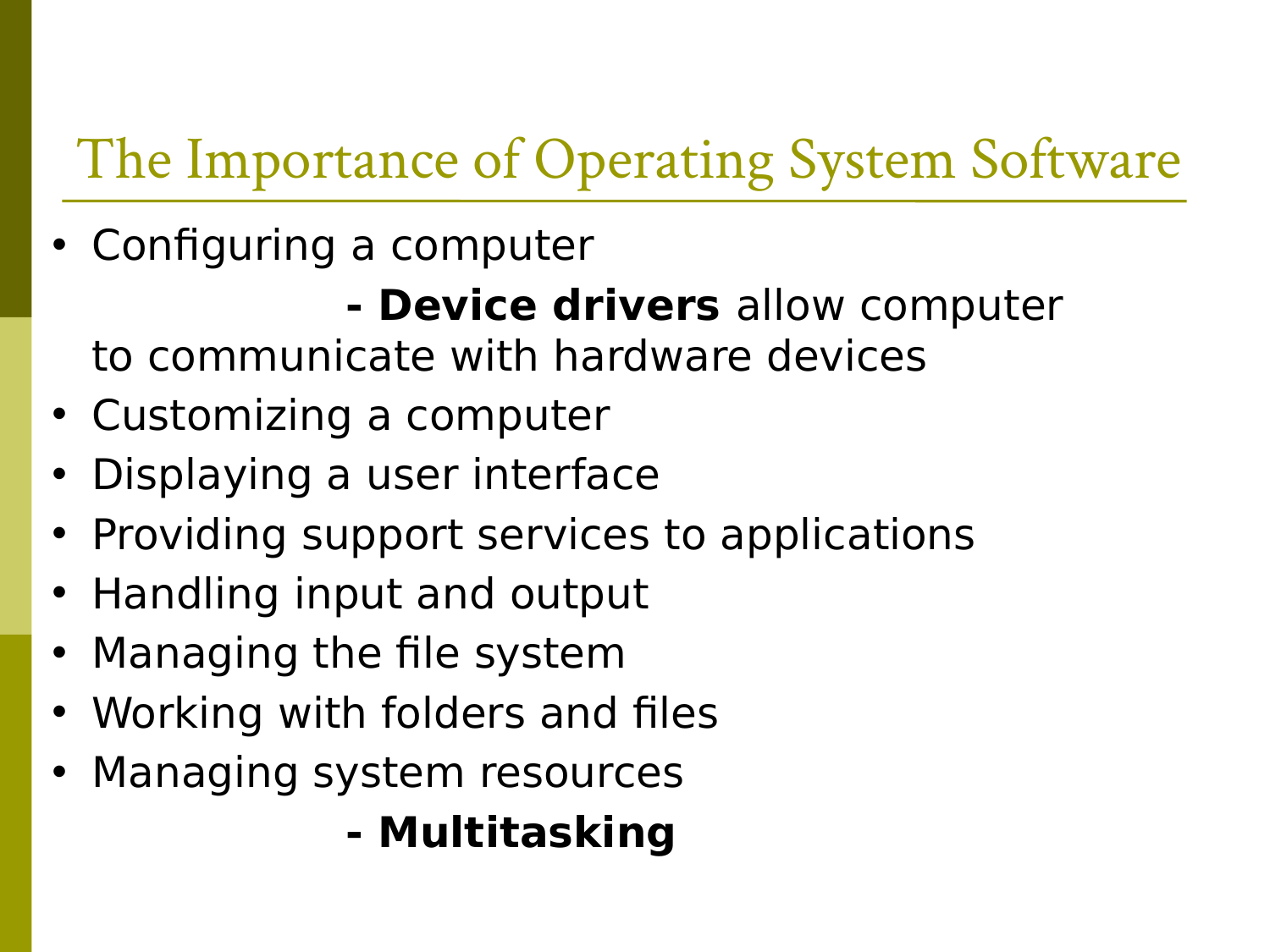

# The Importance of Operating System Software
Configuring a computer
		- Device drivers allow computer to communicate with hardware devices
Customizing a computer
Displaying a user interface
Providing support services to applications
Handling input and output
Managing the file system
Working with folders and files
Managing system resources
		- Multitasking